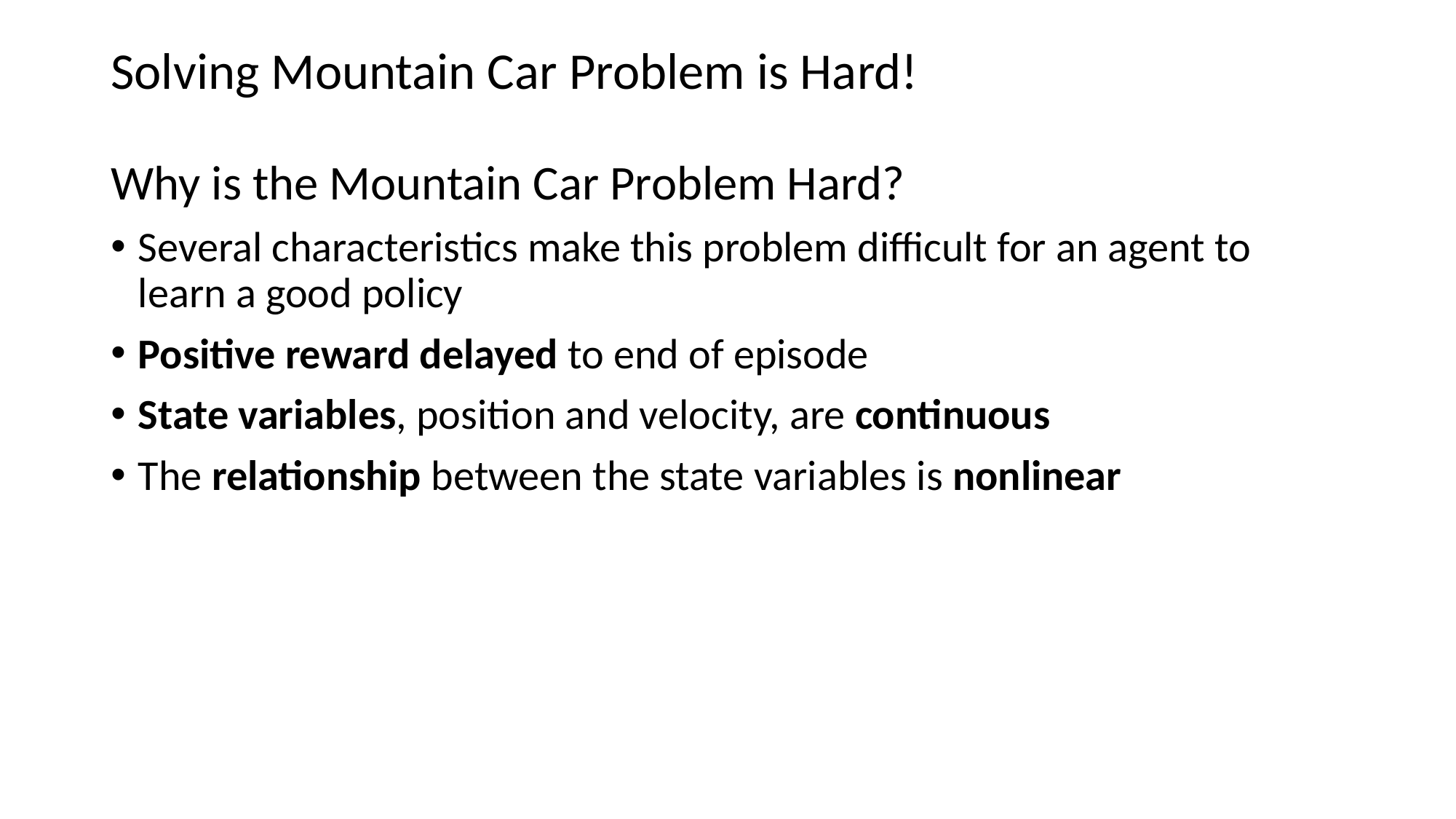

# Solving Mountain Car Problem is Hard!
Why is the Mountain Car Problem Hard?
Several characteristics make this problem difficult for an agent to learn a good policy
Positive reward delayed to end of episode
State variables, position and velocity, are continuous
The relationship between the state variables is nonlinear